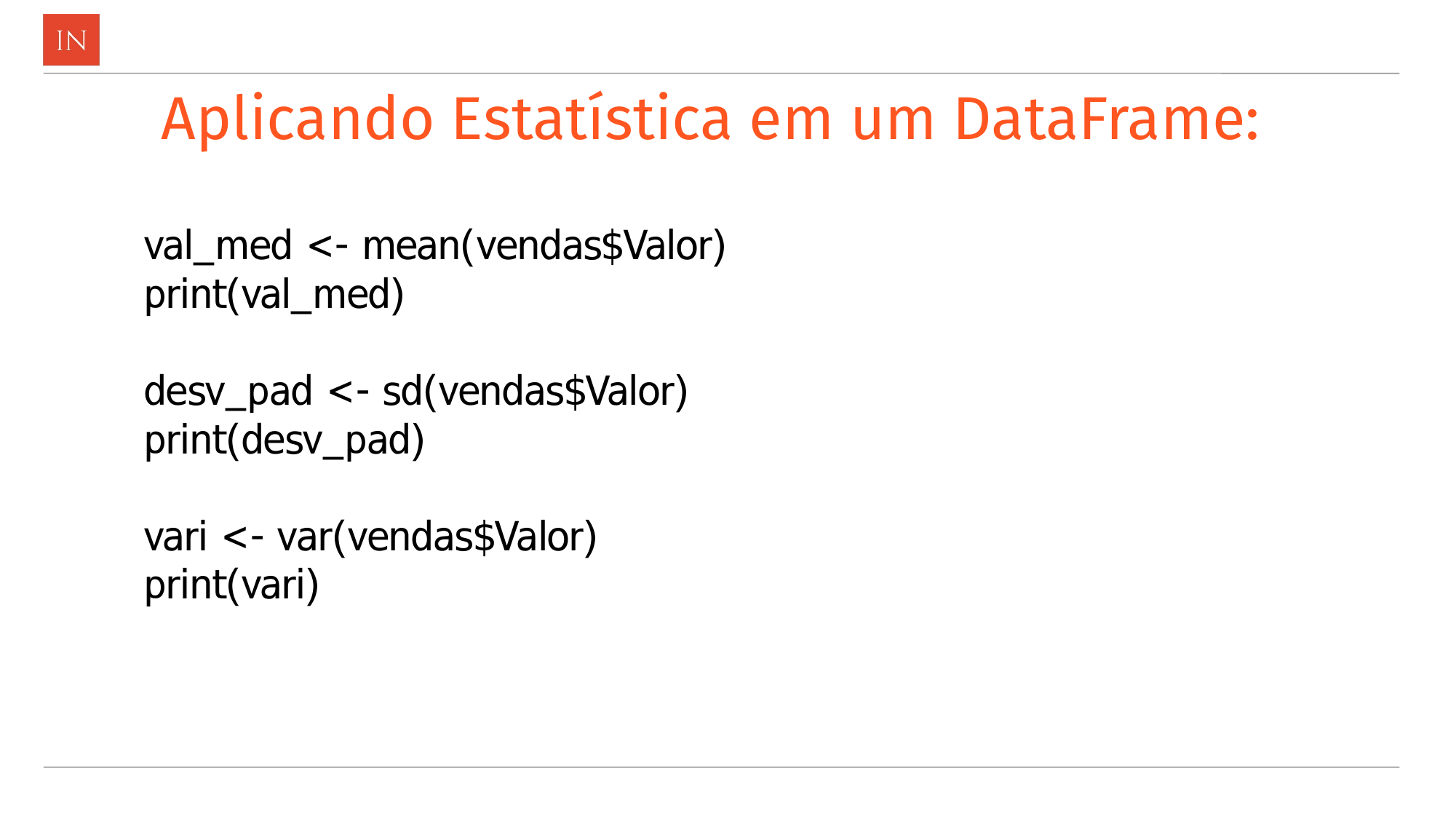

# Aplicando Estatística em um DataFrame:
val_med <- mean(vendas$Valor)
print(val_med)

desv_pad <- sd(vendas$Valor)
print(desv_pad)

vari <- var(vendas$Valor)
print(vari)